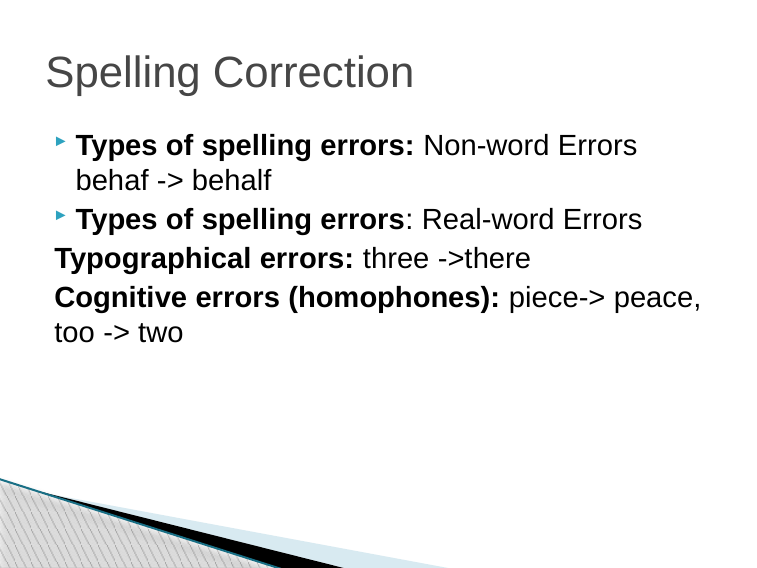

# Spelling Correction
Types of spelling errors: Non-word Errors behaf -> behalf
Types of spelling errors: Real-word Errors
Typographical errors: three ->there
Cognitive errors (homophones): piece-> peace, too -> two